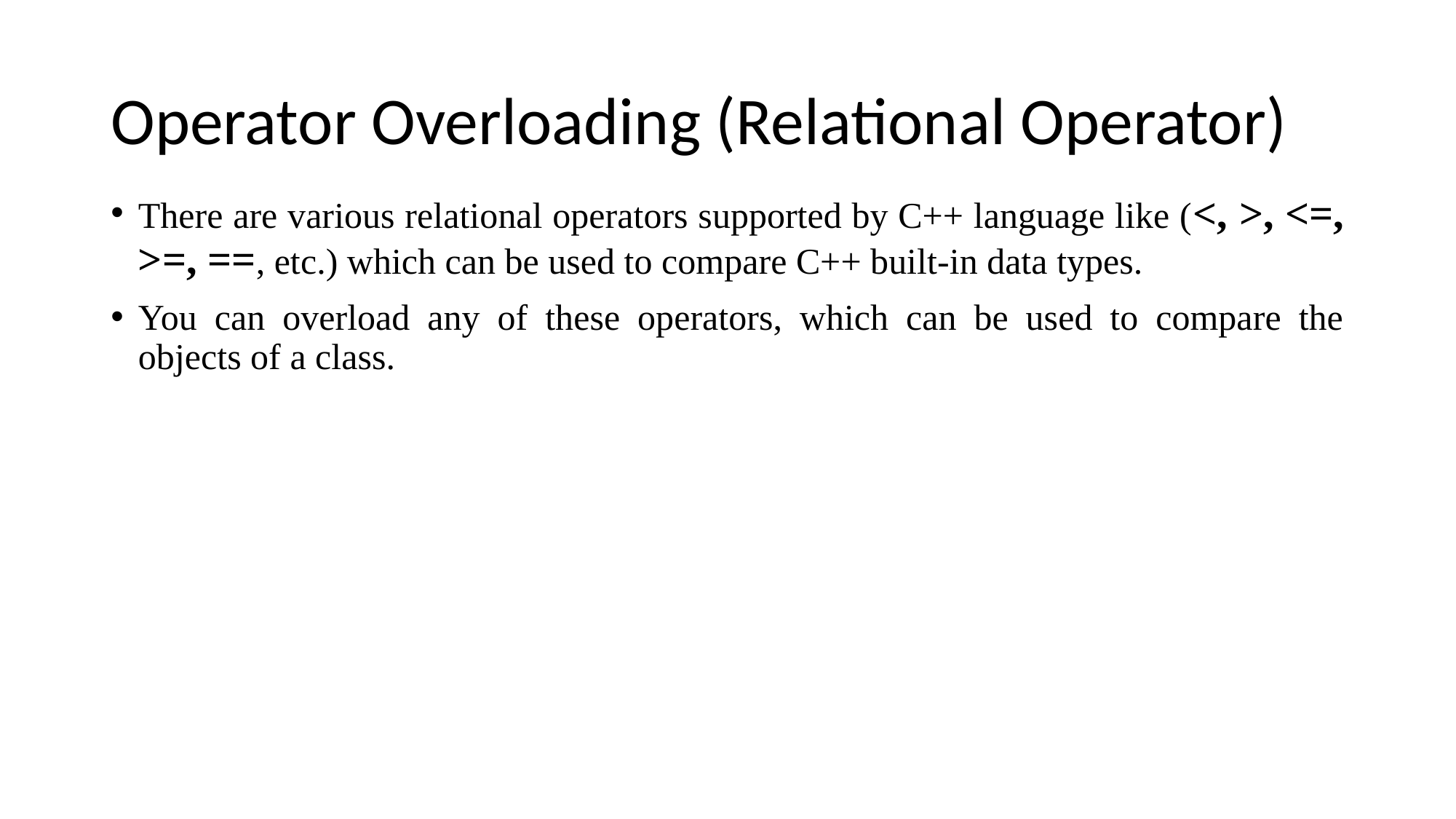

# Operator Overloading (Relational Operator)
There are various relational operators supported by C++ language like (<, >, <=, >=, ==, etc.) which can be used to compare C++ built-in data types.
You can overload any of these operators, which can be used to compare the objects of a class.